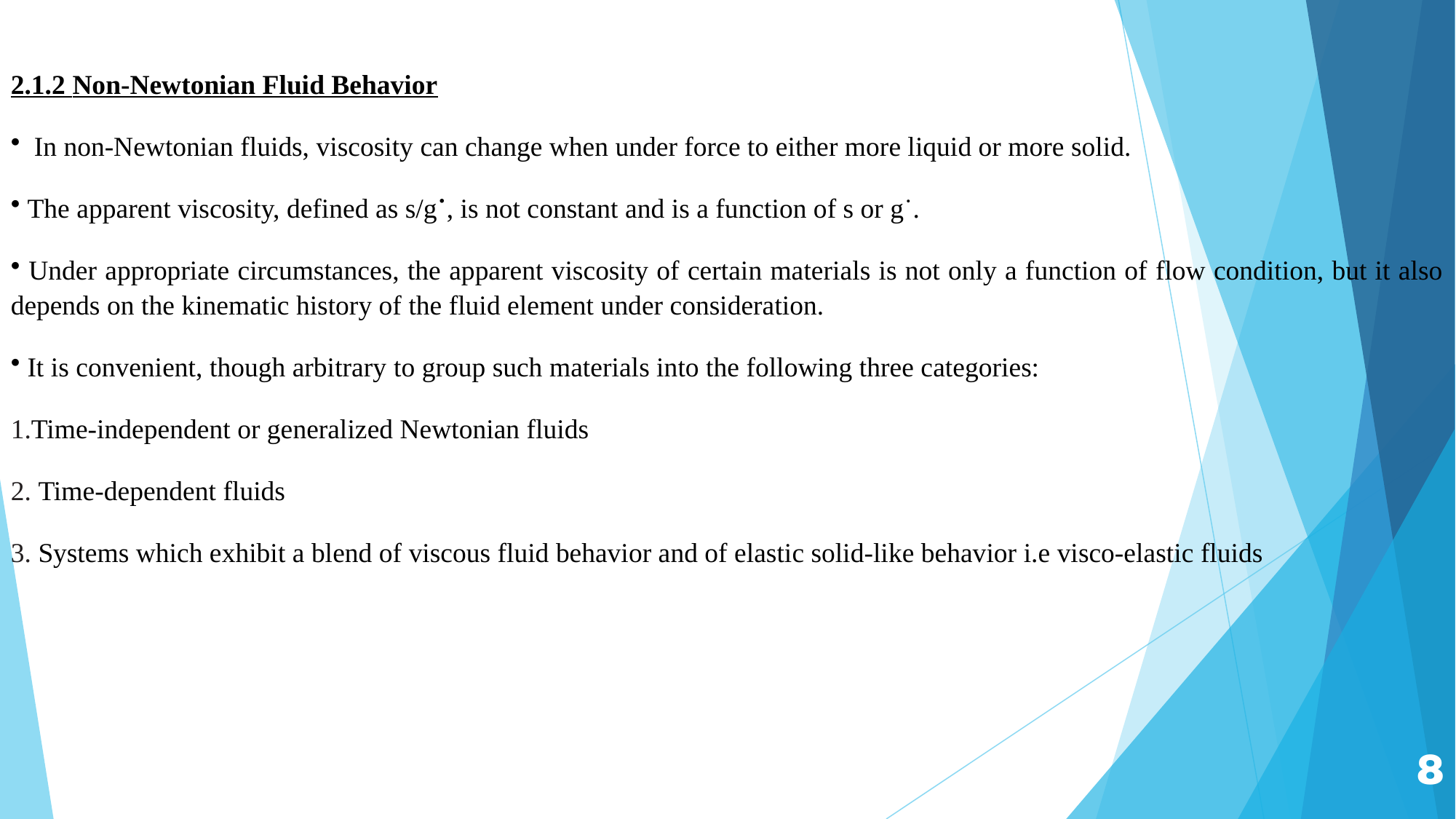

2.1.2 Non-Newtonian Fluid Behavior
  In non-Newtonian fluids, viscosity can change when under force to either more liquid or more solid.
 The apparent viscosity, defined as s/g˙, is not constant and is a function of s or g˙.
 Under appropriate circumstances, the apparent viscosity of certain materials is not only a function of flow condition, but it also depends on the kinematic history of the fluid element under consideration.
 It is convenient, though arbitrary to group such materials into the following three categories:
1.Time-independent or generalized Newtonian fluids
2. Time-dependent fluids
3. Systems which exhibit a blend of viscous fluid behavior and of elastic solid-like behavior i.e visco-elastic fluids

8